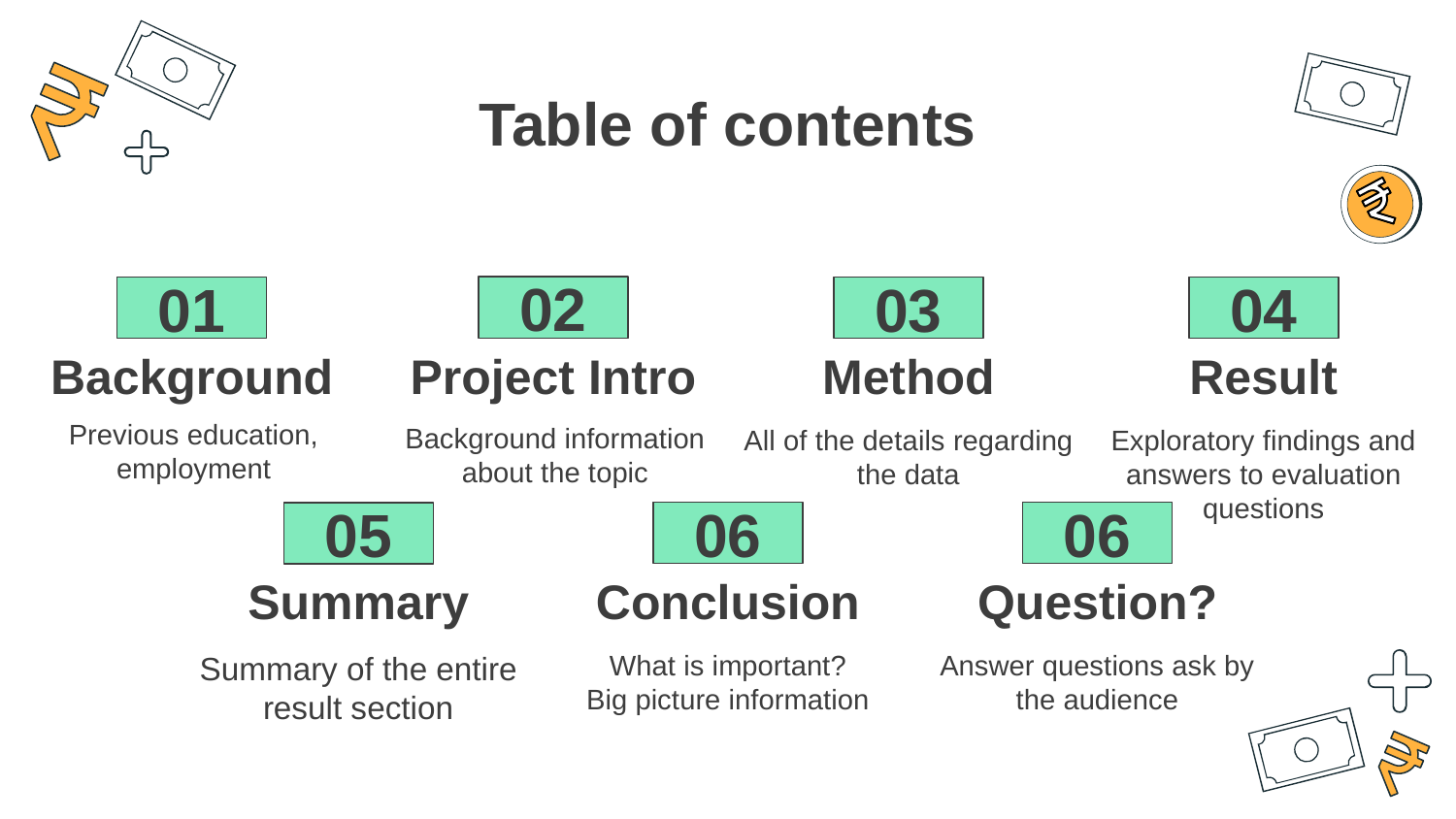

# Table of contents

02
01
03
04
Project Intro
Background
Method
Result
Previous education, employment
Background information about the topic
All of the details regarding the data
Exploratory findings and answers to evaluation questions
06
06
05
Conclusion
Question?
Summary
What is important?
Big picture information
Answer questions ask by the audience
Summary of the entire result section